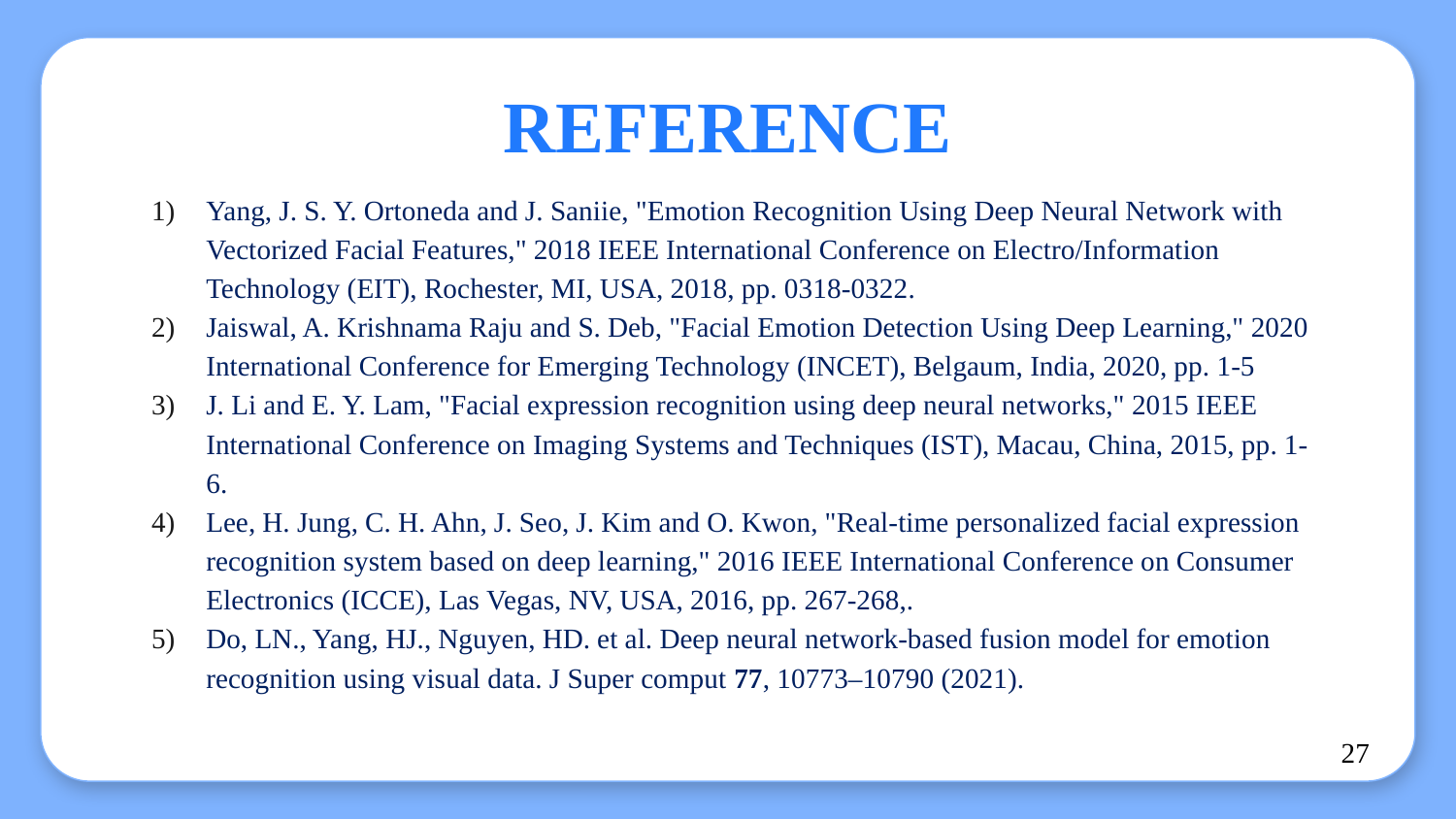

# REFERENCE
Yang, J. S. Y. Ortoneda and J. Saniie, "Emotion Recognition Using Deep Neural Network with Vectorized Facial Features," 2018 IEEE International Conference on Electro/Information Technology (EIT), Rochester, MI, USA, 2018, pp. 0318-0322.
Jaiswal, A. Krishnama Raju and S. Deb, "Facial Emotion Detection Using Deep Learning," 2020 International Conference for Emerging Technology (INCET), Belgaum, India, 2020, pp. 1-5
J. Li and E. Y. Lam, "Facial expression recognition using deep neural networks," 2015 IEEE International Conference on Imaging Systems and Techniques (IST), Macau, China, 2015, pp. 1-6.
Lee, H. Jung, C. H. Ahn, J. Seo, J. Kim and O. Kwon, "Real-time personalized facial expression recognition system based on deep learning," 2016 IEEE International Conference on Consumer Electronics (ICCE), Las Vegas, NV, USA, 2016, pp. 267-268,.
Do, LN., Yang, HJ., Nguyen, HD. et al. Deep neural network-based fusion model for emotion recognition using visual data. J Super comput 77, 10773–10790 (2021).

27